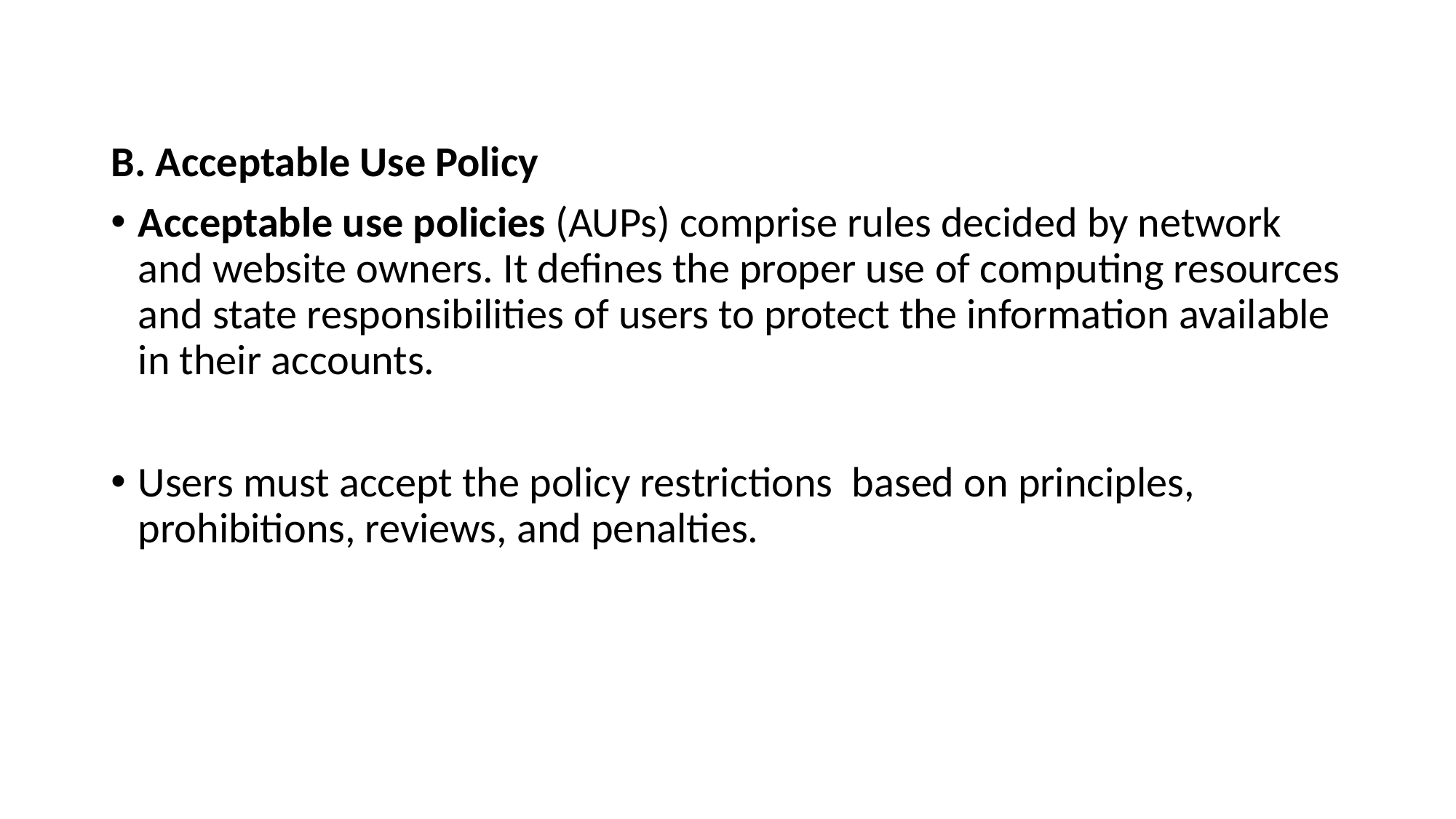

B. Acceptable Use Policy
Acceptable use policies (AUPs) comprise rules decided by network and website owners. It defines the proper use of computing resources and state responsibilities of users to protect the information available in their accounts.

Users must accept the policy restrictions  based on principles, prohibitions, reviews, and penalties.